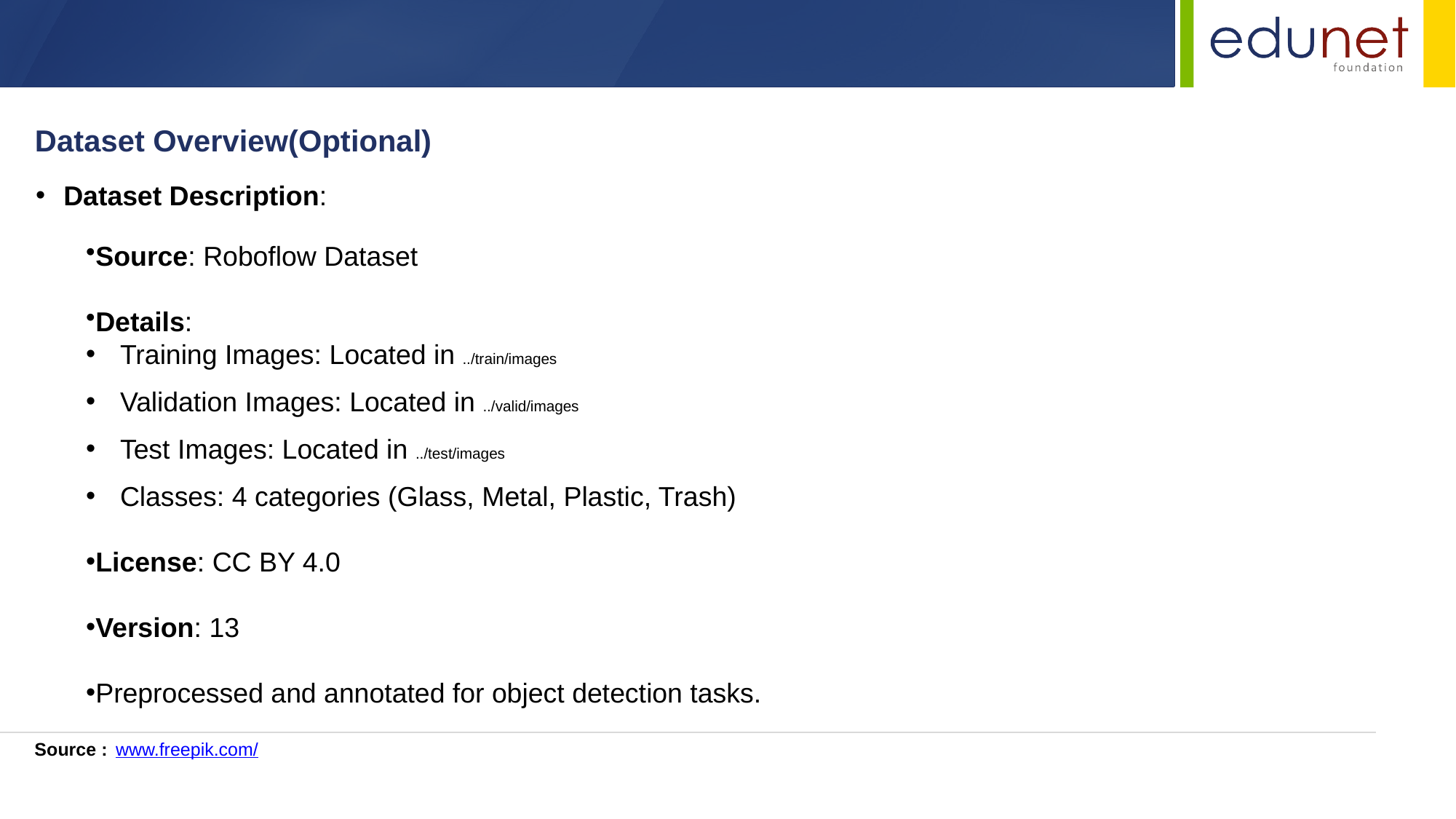

Dataset Overview(Optional)
Dataset Description:
Source: Roboflow Dataset

Details:
Training Images: Located in ../train/images

Validation Images: Located in ../valid/images

Test Images: Located in ../test/images

Classes: 4 categories (Glass, Metal, Plastic, Trash)

License: CC BY 4.0

Version: 13

Preprocessed and annotated for object detection tasks.
Source :
www.freepik.com/